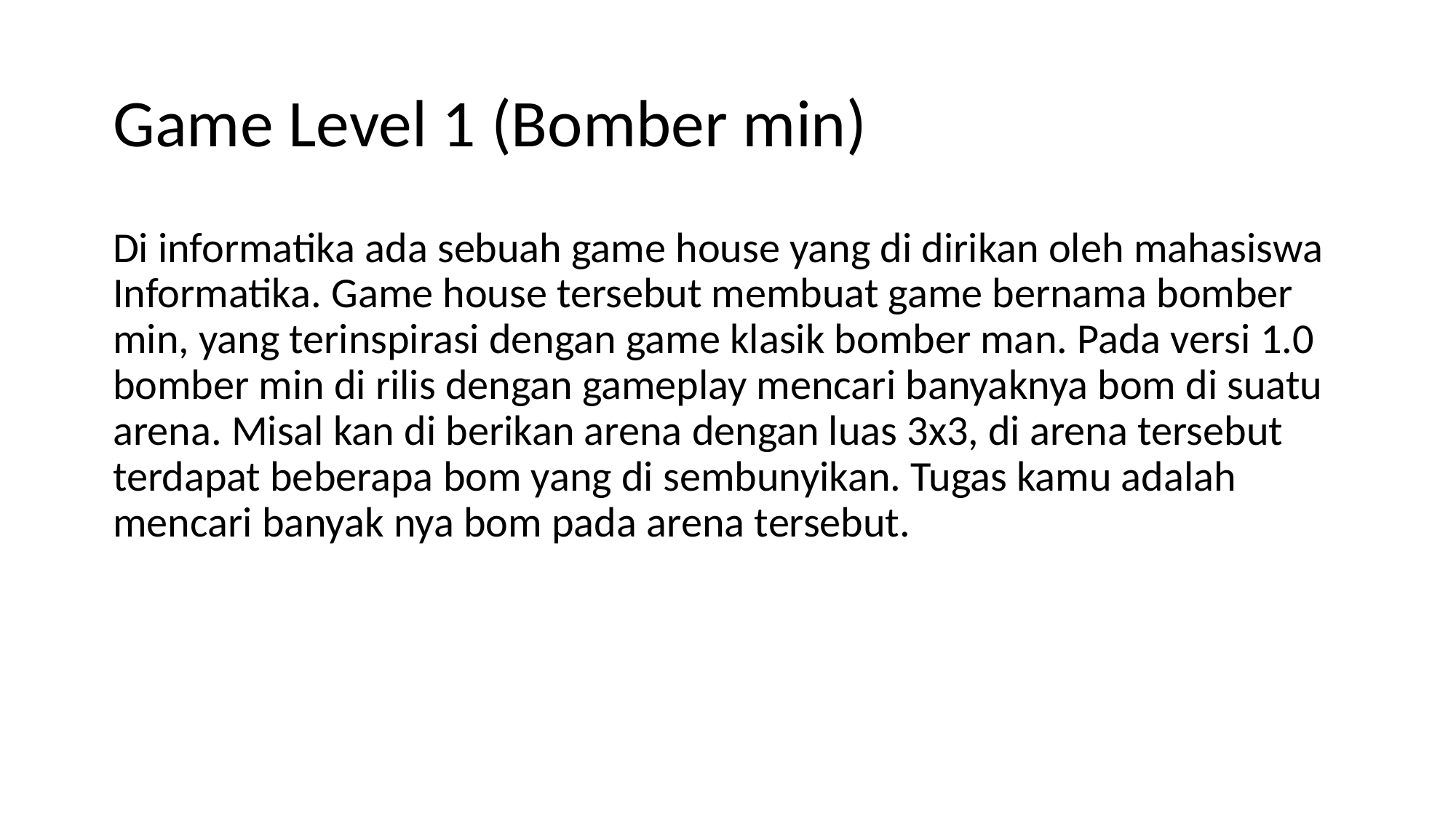

# Game Level 1 (Bomber min)
Di informatika ada sebuah game house yang di dirikan oleh mahasiswa Informatika. Game house tersebut membuat game bernama bomber min, yang terinspirasi dengan game klasik bomber man. Pada versi 1.0 bomber min di rilis dengan gameplay mencari banyaknya bom di suatu arena. Misal kan di berikan arena dengan luas 3x3, di arena tersebut terdapat beberapa bom yang di sembunyikan. Tugas kamu adalah mencari banyak nya bom pada arena tersebut.